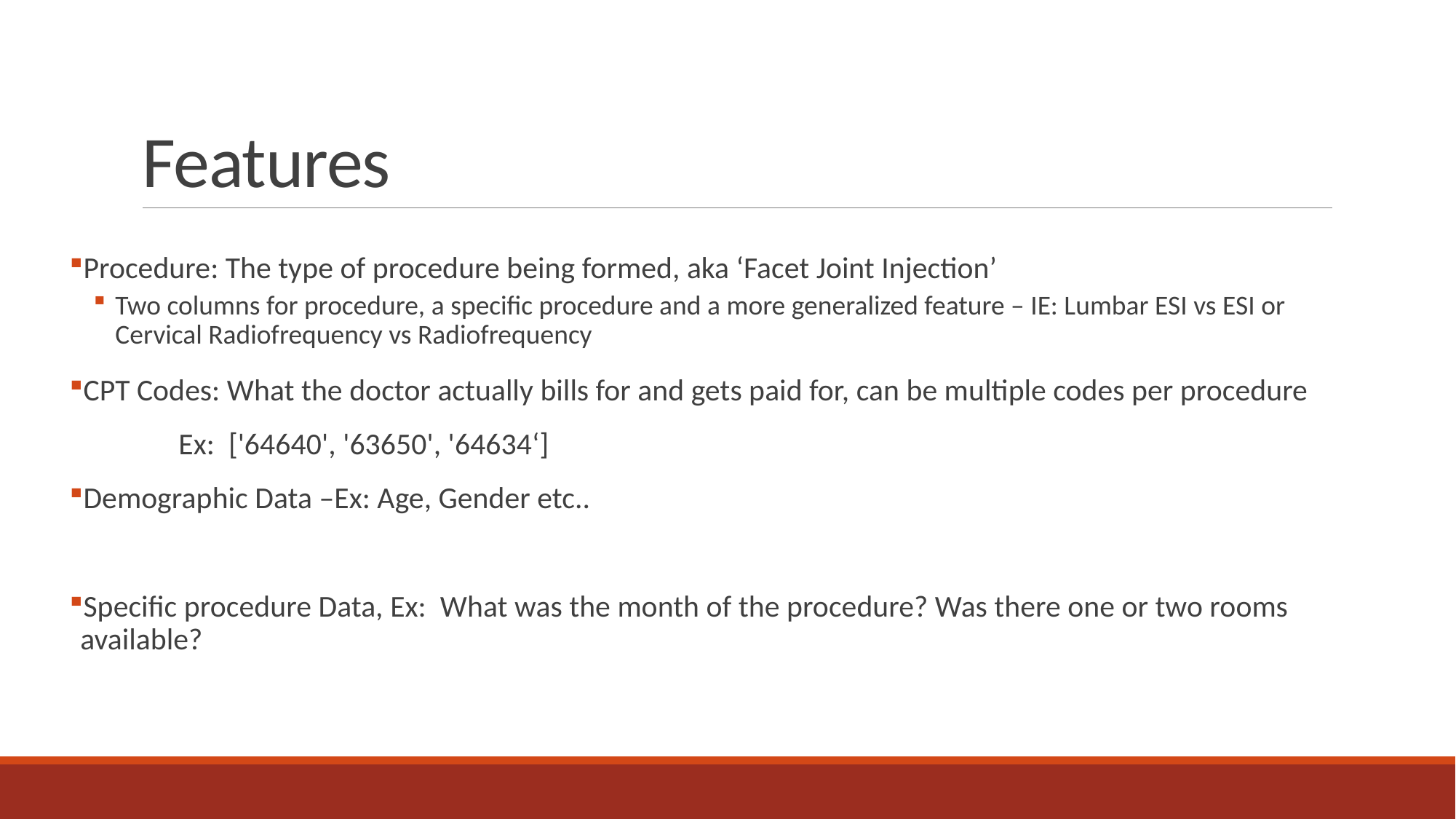

# Features
Procedure: The type of procedure being formed, aka ‘Facet Joint Injection’
Two columns for procedure, a specific procedure and a more generalized feature – IE: Lumbar ESI vs ESI or Cervical Radiofrequency vs Radiofrequency
CPT Codes: What the doctor actually bills for and gets paid for, can be multiple codes per procedure
	Ex:  ['64640', '63650', '64634‘]
Demographic Data –Ex: Age, Gender etc..

Specific procedure Data, Ex:  What was the month of the procedure? Was there one or two rooms available?